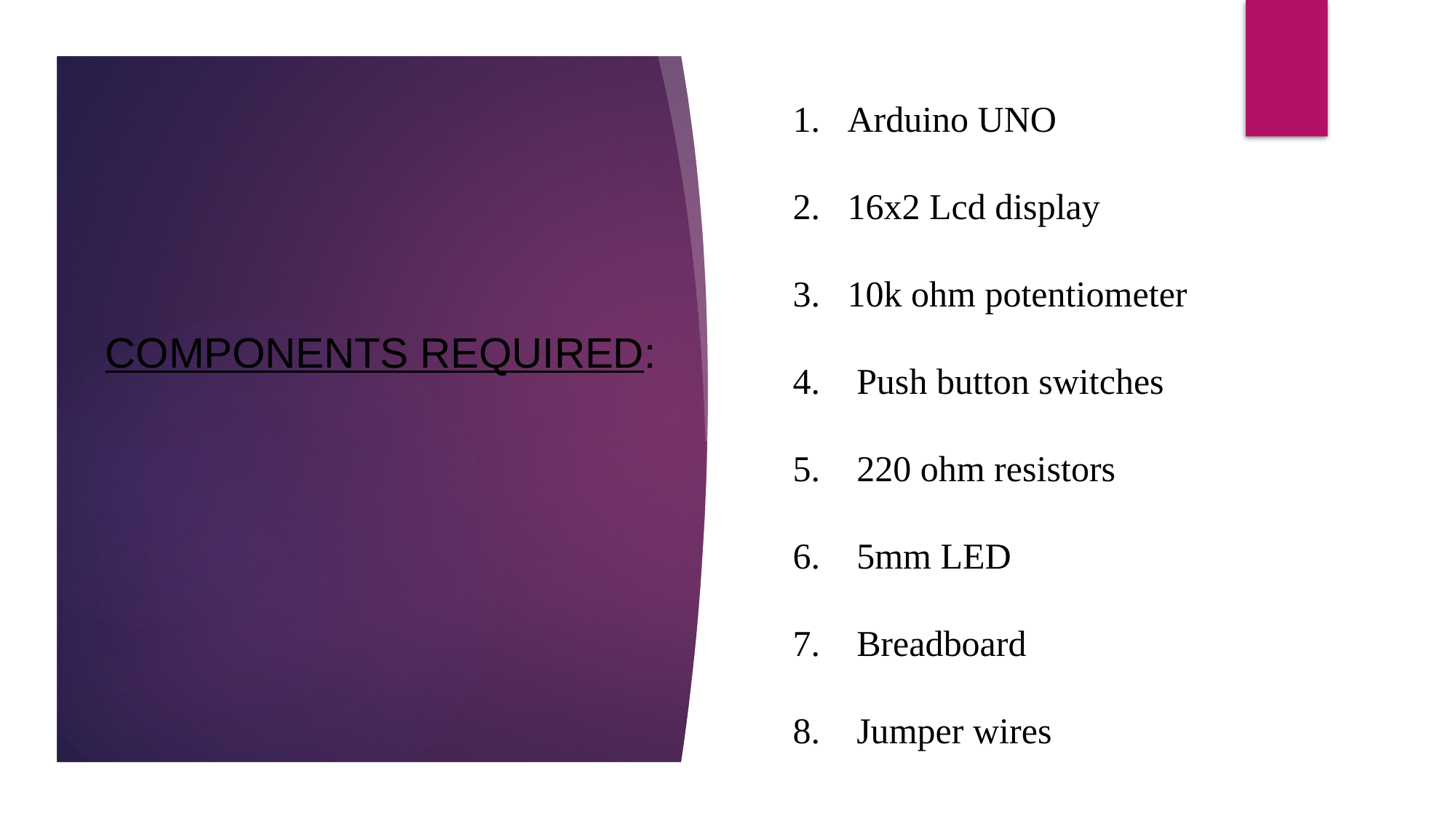

Arduino UNO
16x2 Lcd display
10k ohm potentiometer
 Push button switches
 220 ohm resistors
 5mm LED
 Breadboard
 Jumper wires

# COMPONENTS REQUIRED: